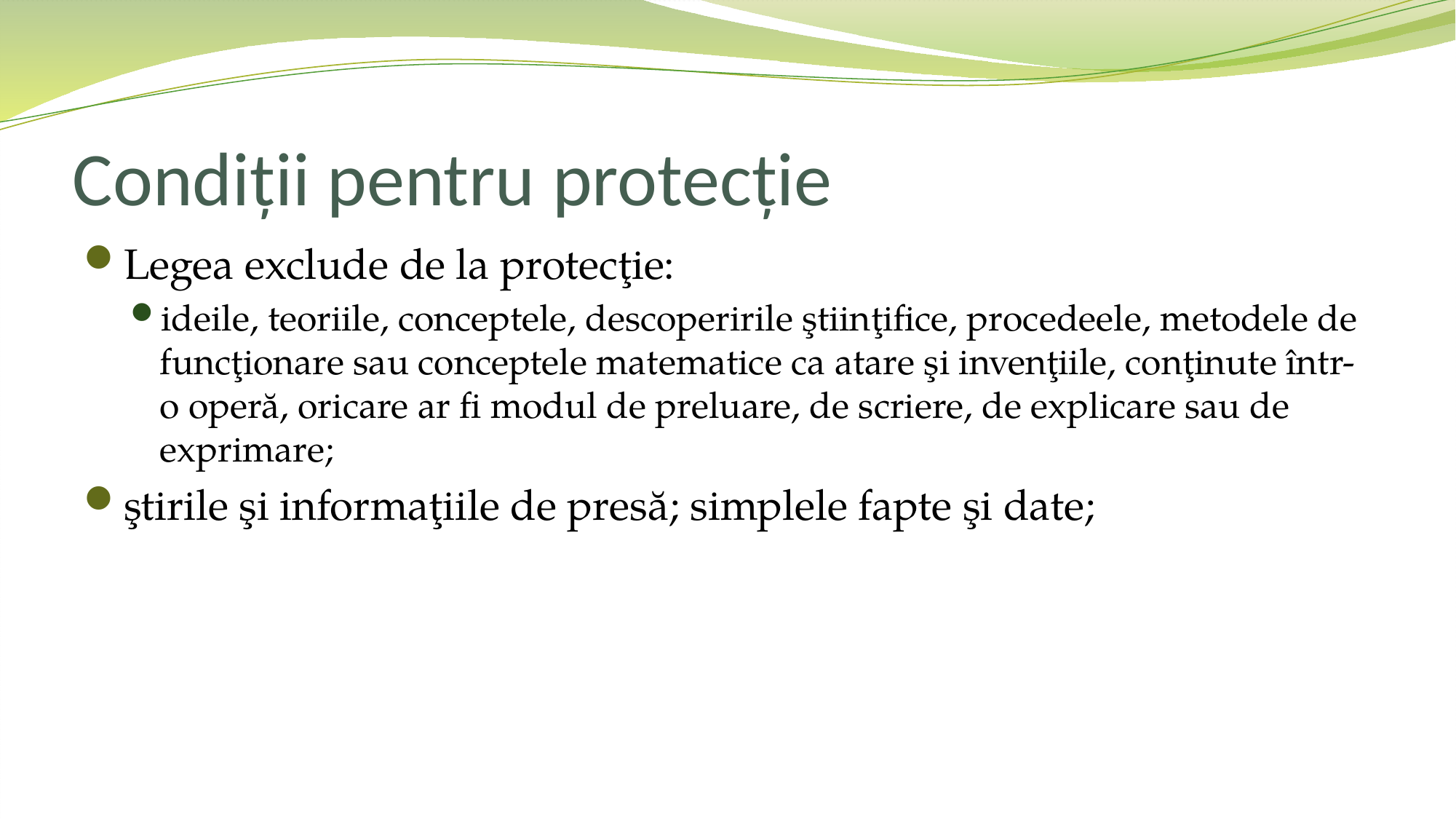

# Condiții pentru protecție
Legea exclude de la protecţie:
ideile, teoriile, conceptele, descoperirile ştiinţifice, procedeele, metodele de funcţionare sau conceptele matematice ca atare şi invenţiile, conţinute într-o operă, oricare ar fi modul de preluare, de scriere, de explicare sau de exprimare;
ştirile şi informaţiile de presă; simplele fapte şi date;